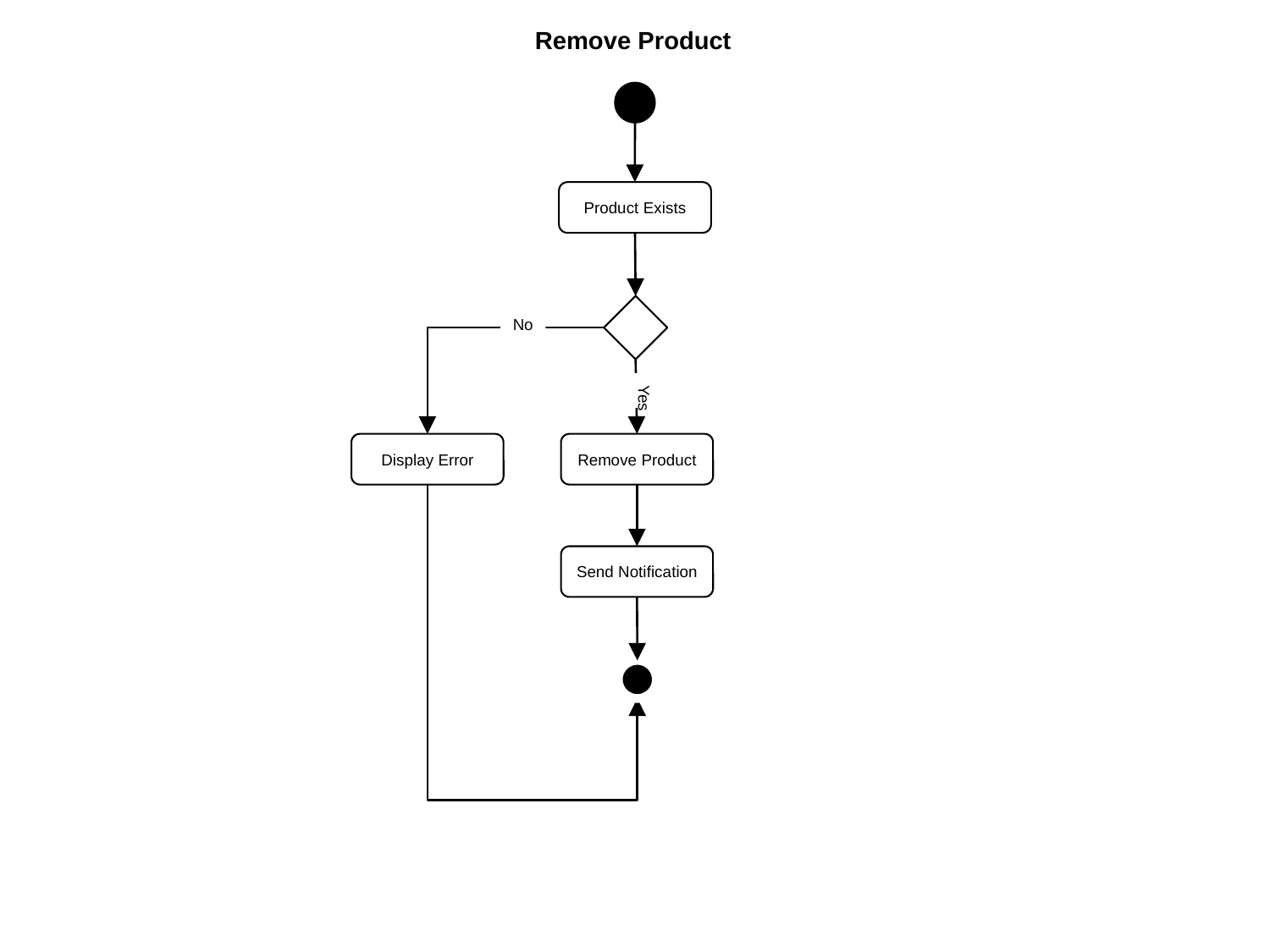

Remove Product

Product Exists

No
Yes
Display Error
Remove Product
Send Notification